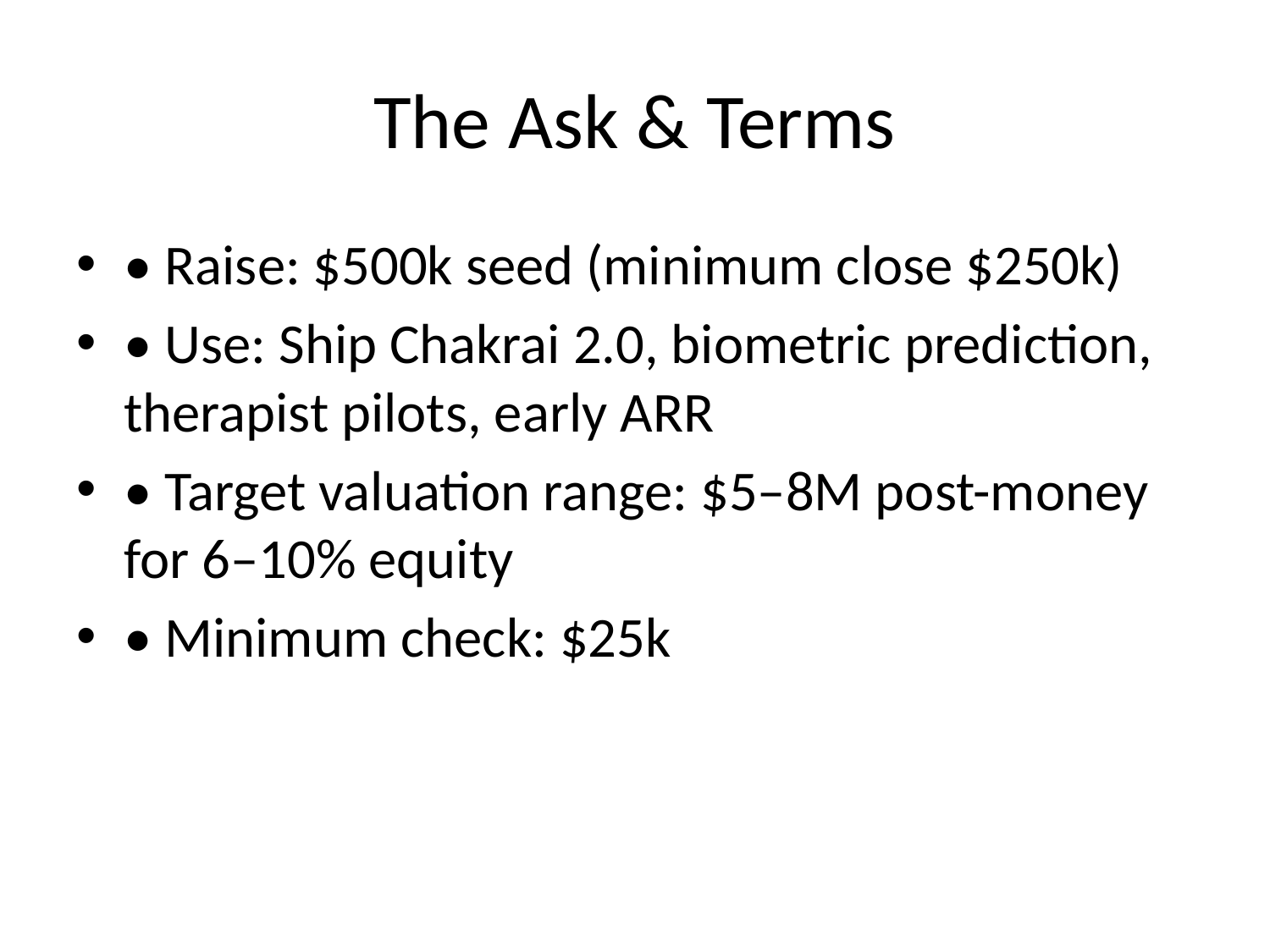

# The Ask & Terms
• Raise: $500k seed (minimum close $250k)
• Use: Ship Chakrai 2.0, biometric prediction, therapist pilots, early ARR
• Target valuation range: $5–8M post-money for 6–10% equity
• Minimum check: $25k